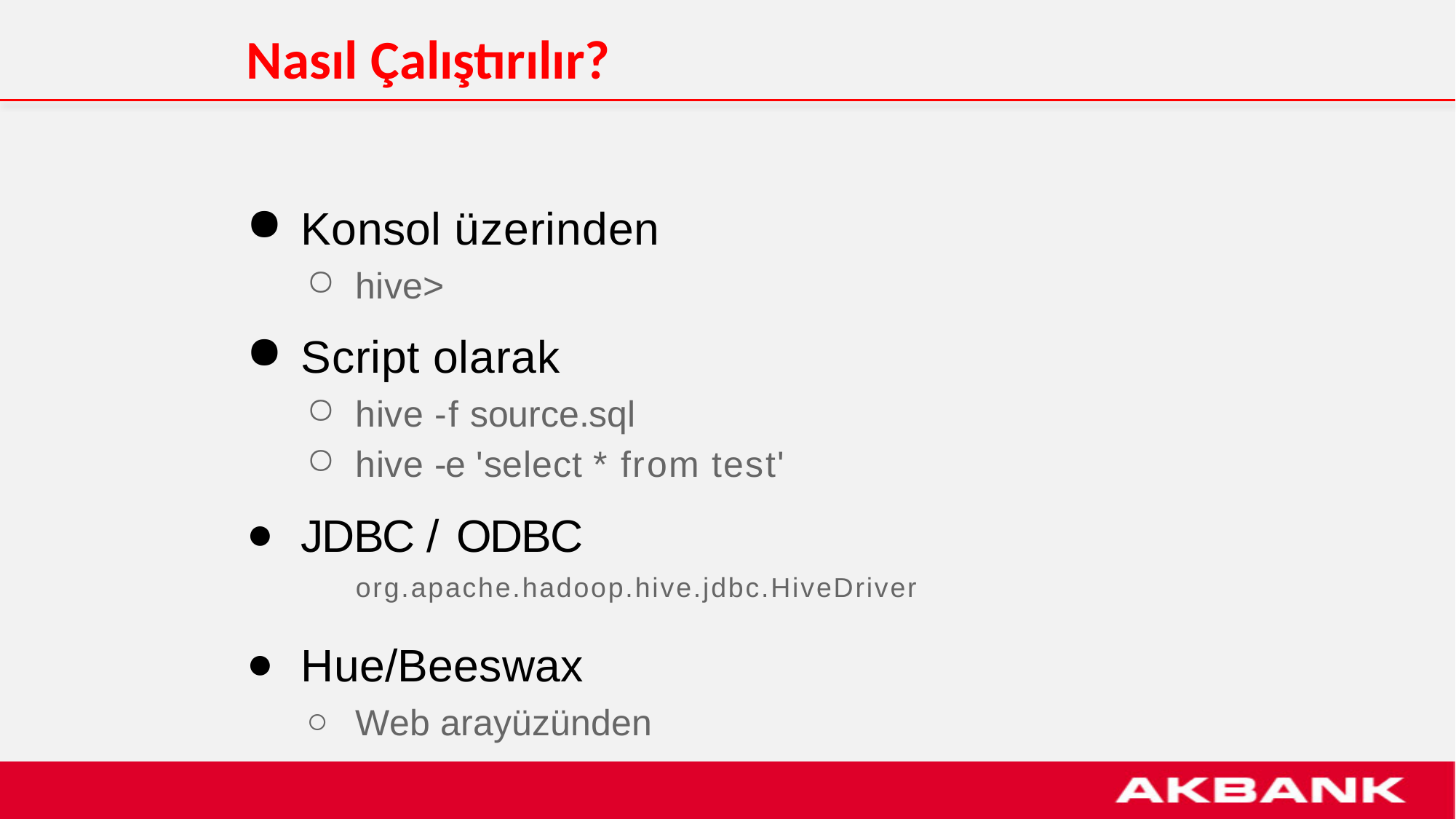

# Nasıl Çalıştırılır?
Konsol üzerinden
hive>
Script olarak
hive -f source.sql
hive -e 'select * from test'
JDBC / ODBC
org.apache.hadoop.hive.jdbc.HiveDriver

Hue/Beeswax
Web arayüzünden